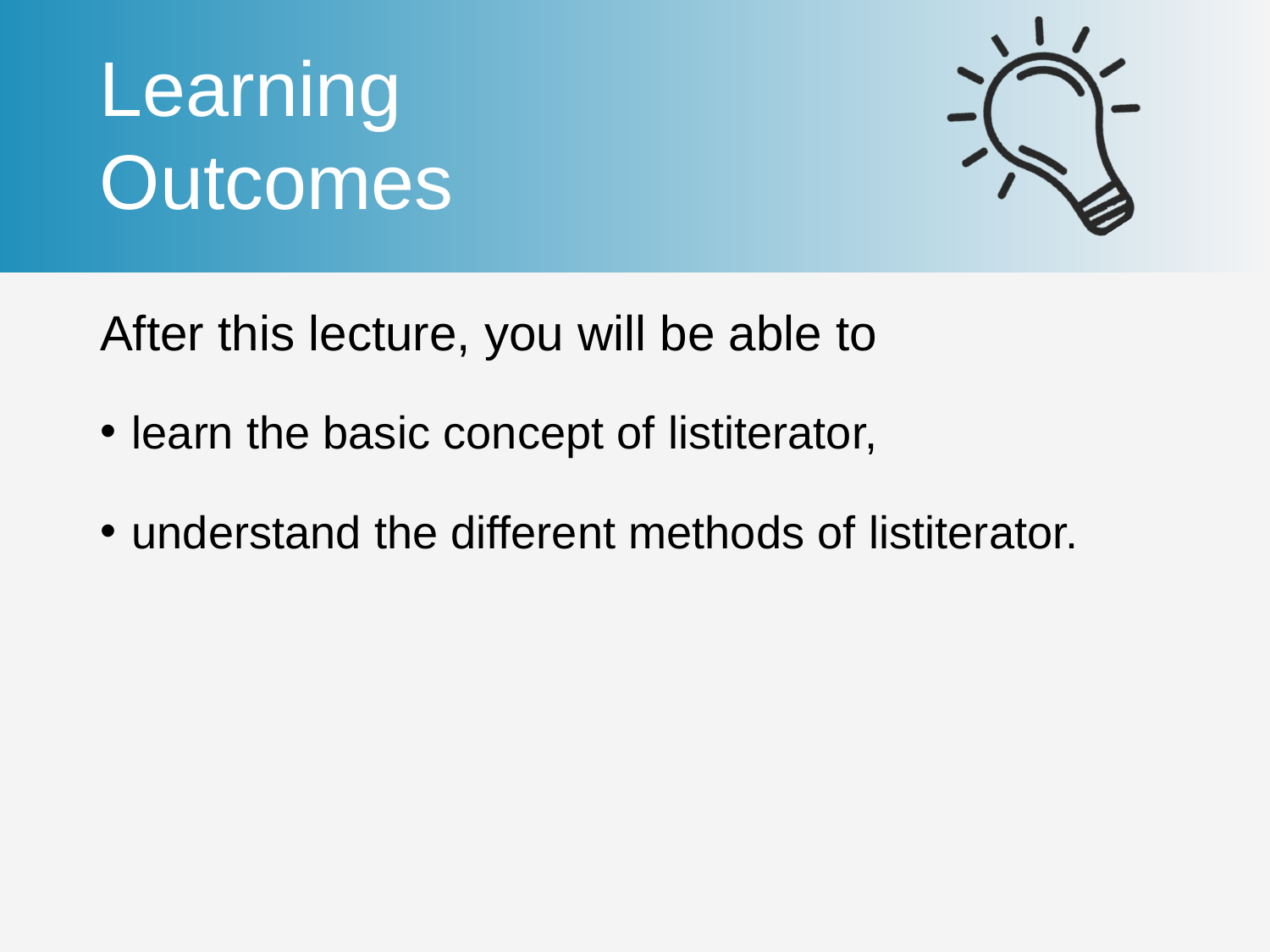

learn the basic concept of listiterator,
understand the different methods of listiterator.